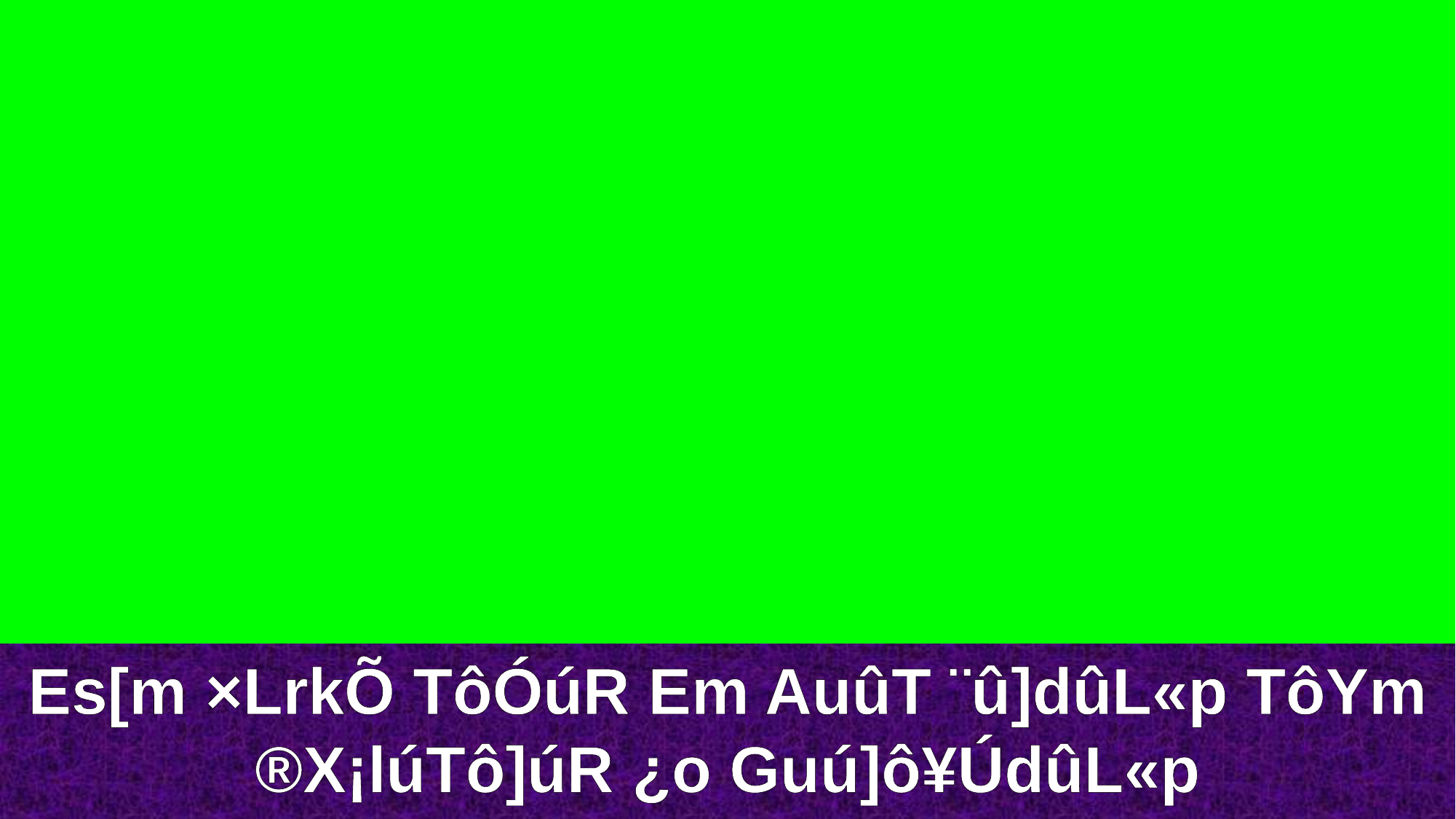

Es[m ×LrkÕ TôÓúR Em AuûT ¨û]dûL«p TôYm ®X¡lúTô]úR ¿o Guú]ô¥ÚdûL«p